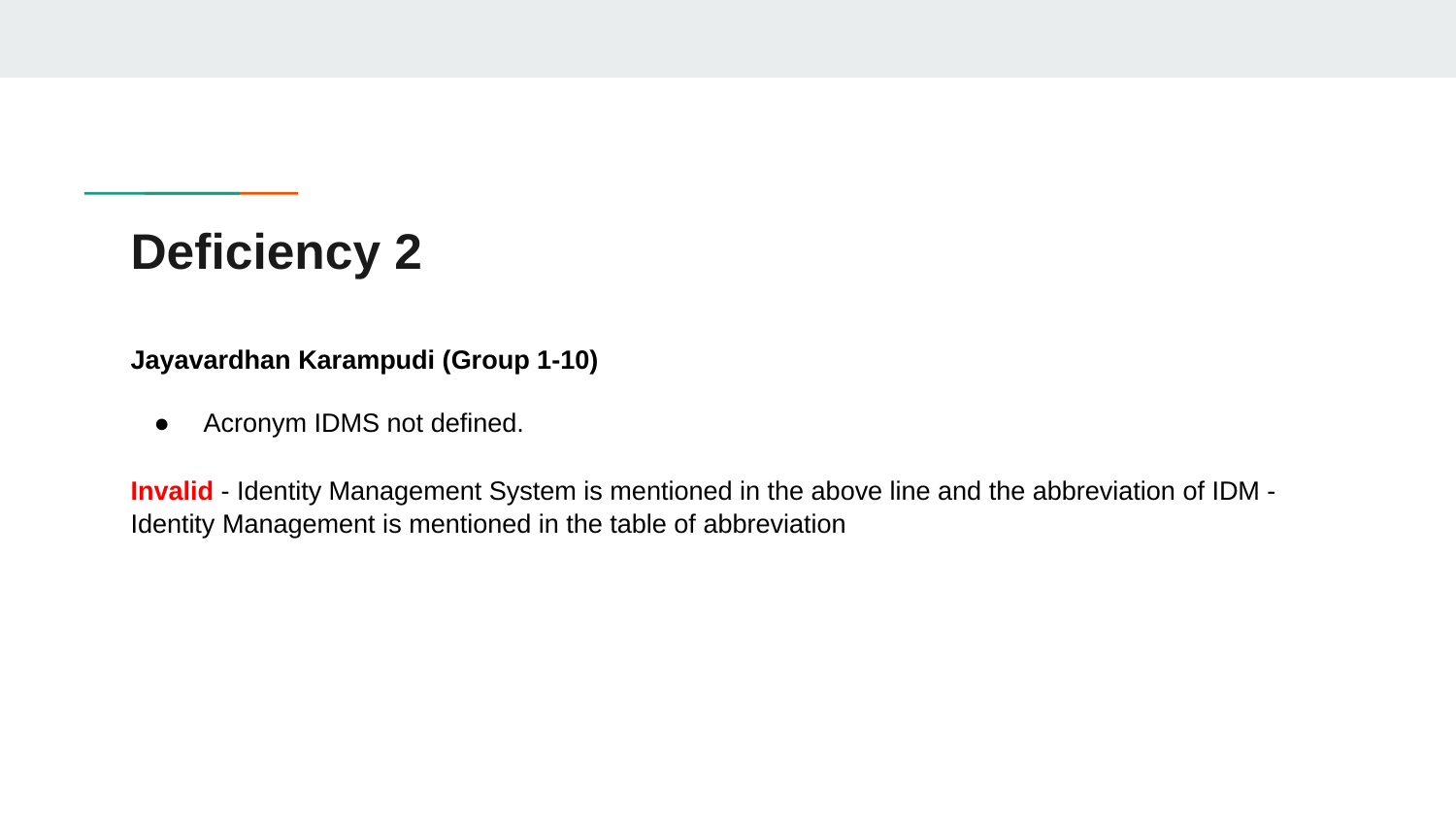

# Deficiency 2
Jayavardhan Karampudi (Group 1-10)

Acronym IDMS not defined.

Invalid - Identity Management System is mentioned in the above line and the abbreviation of IDM - Identity Management is mentioned in the table of abbreviation